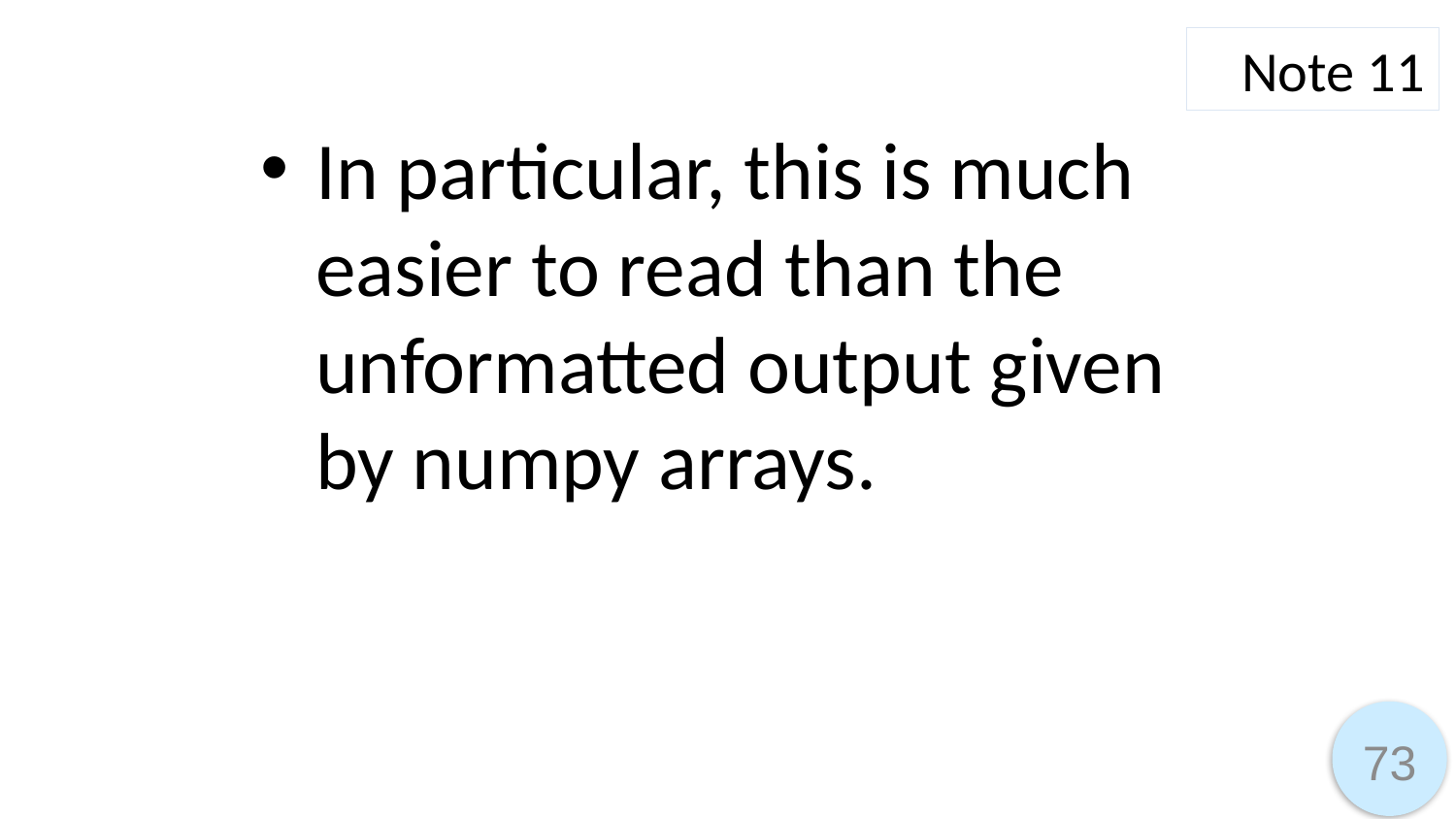

Note 11
In particular, this is much easier to read than the unformatted output given by numpy arrays.
73